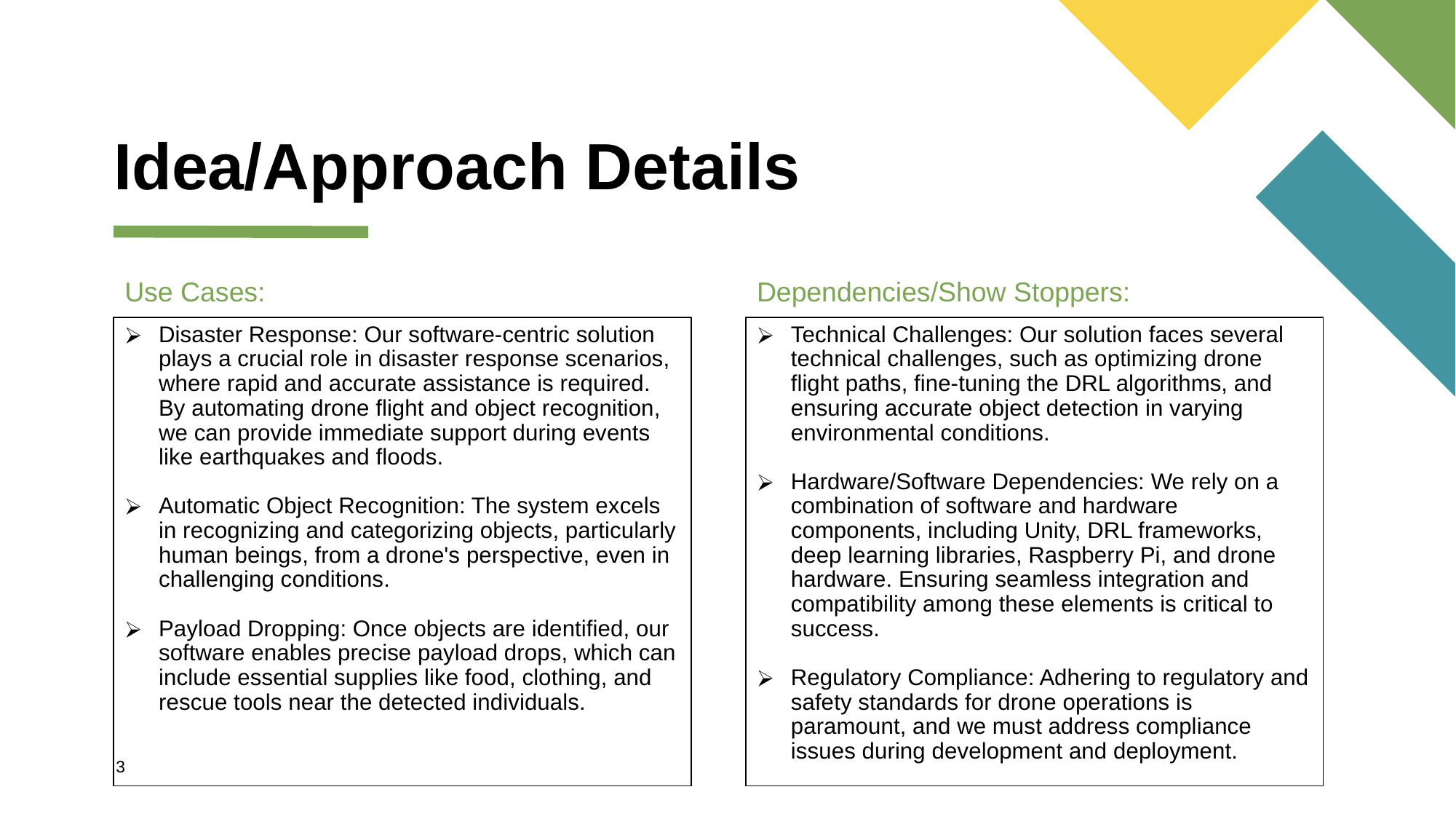

# Idea/Approach Details
Dependencies/Show Stoppers:
Use Cases:
Disaster Response: Our software-centric solution plays a crucial role in disaster response scenarios, where rapid and accurate assistance is required. By automating drone flight and object recognition, we can provide immediate support during events like earthquakes and floods.

Automatic Object Recognition: The system excels in recognizing and categorizing objects, particularly human beings, from a drone's perspective, even in challenging conditions.

Payload Dropping: Once objects are identified, our software enables precise payload drops, which can include essential supplies like food, clothing, and rescue tools near the detected individuals.
Technical Challenges: Our solution faces several technical challenges, such as optimizing drone flight paths, fine-tuning the DRL algorithms, and ensuring accurate object detection in varying environmental conditions.

Hardware/Software Dependencies: We rely on a combination of software and hardware components, including Unity, DRL frameworks, deep learning libraries, Raspberry Pi, and drone hardware. Ensuring seamless integration and compatibility among these elements is critical to success.

Regulatory Compliance: Adhering to regulatory and safety standards for drone operations is paramount, and we must address compliance issues during development and deployment.
3